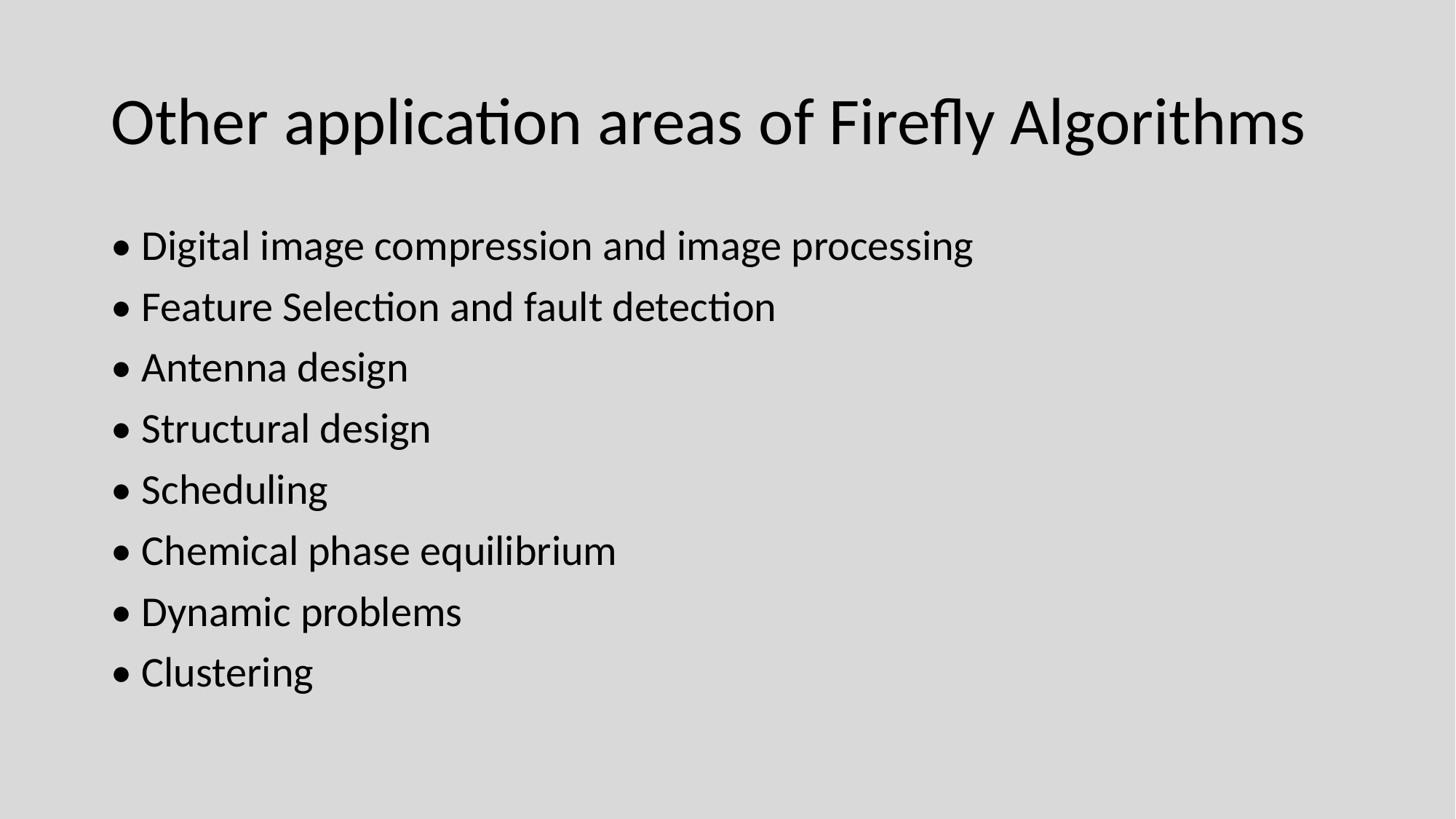

# Other application areas of Firefly Algorithms
• Digital image compression and image processing
• Feature Selection and fault detection
• Antenna design
• Structural design
• Scheduling
• Chemical phase equilibrium
• Dynamic problems
• Clustering